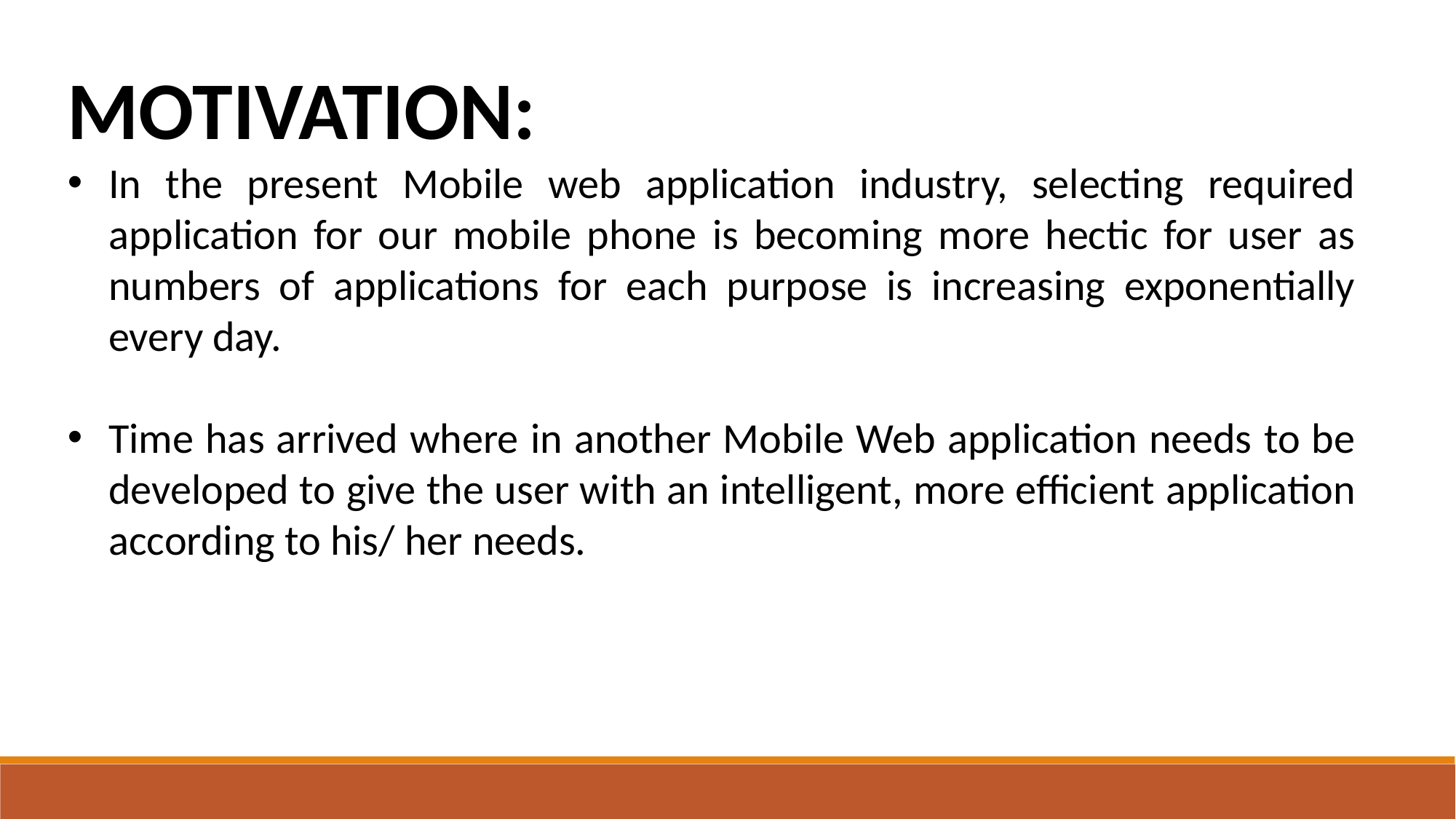

MOTIVATION:
In the present Mobile web application industry, selecting required application for our mobile phone is becoming more hectic for user as numbers of applications for each purpose is increasing exponentially every day.

Time has arrived where in another Mobile Web application needs to be developed to give the user with an intelligent, more efficient application according to his/ her needs.